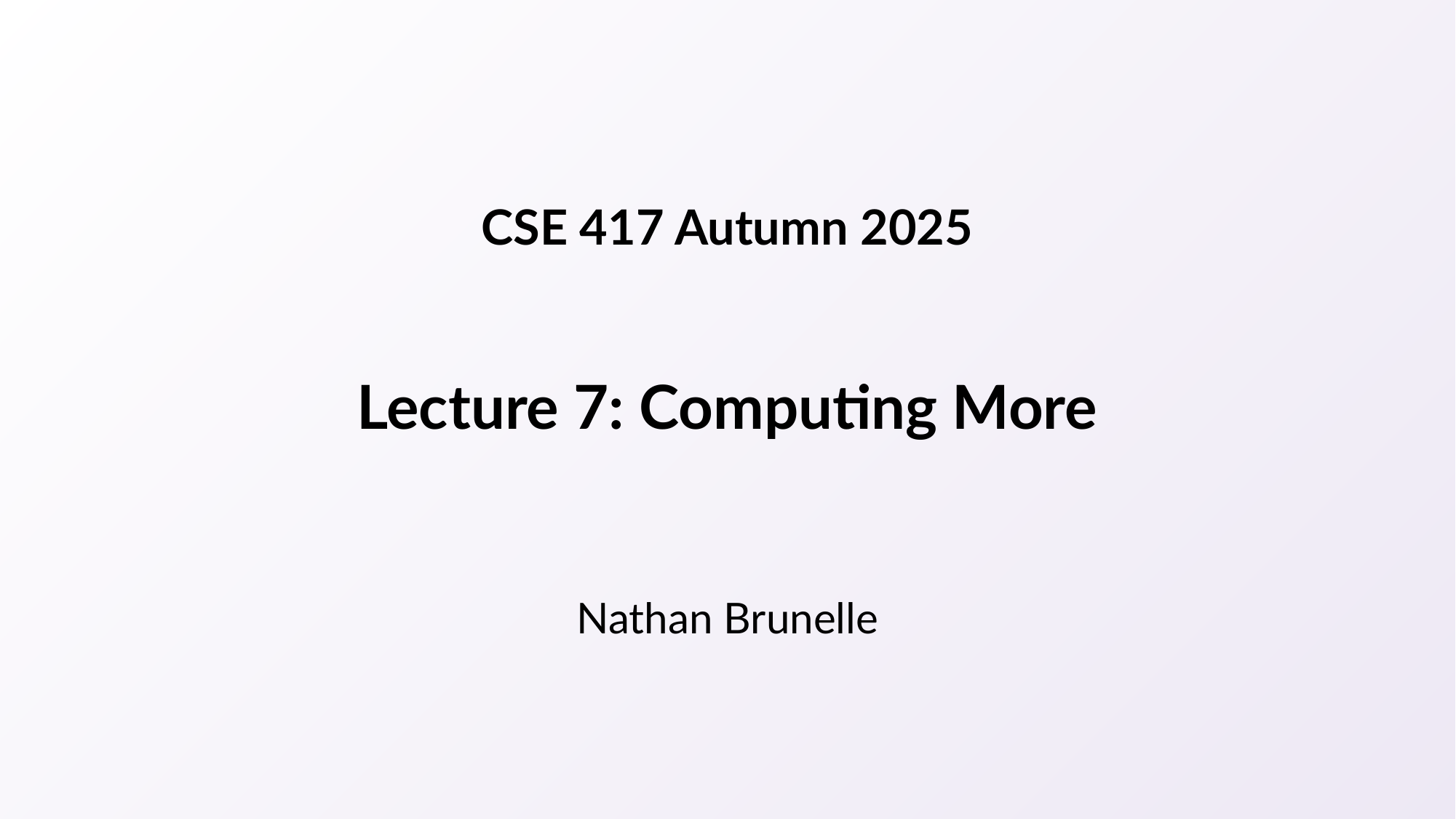

# Lecture 7: Computing More
Nathan Brunelle